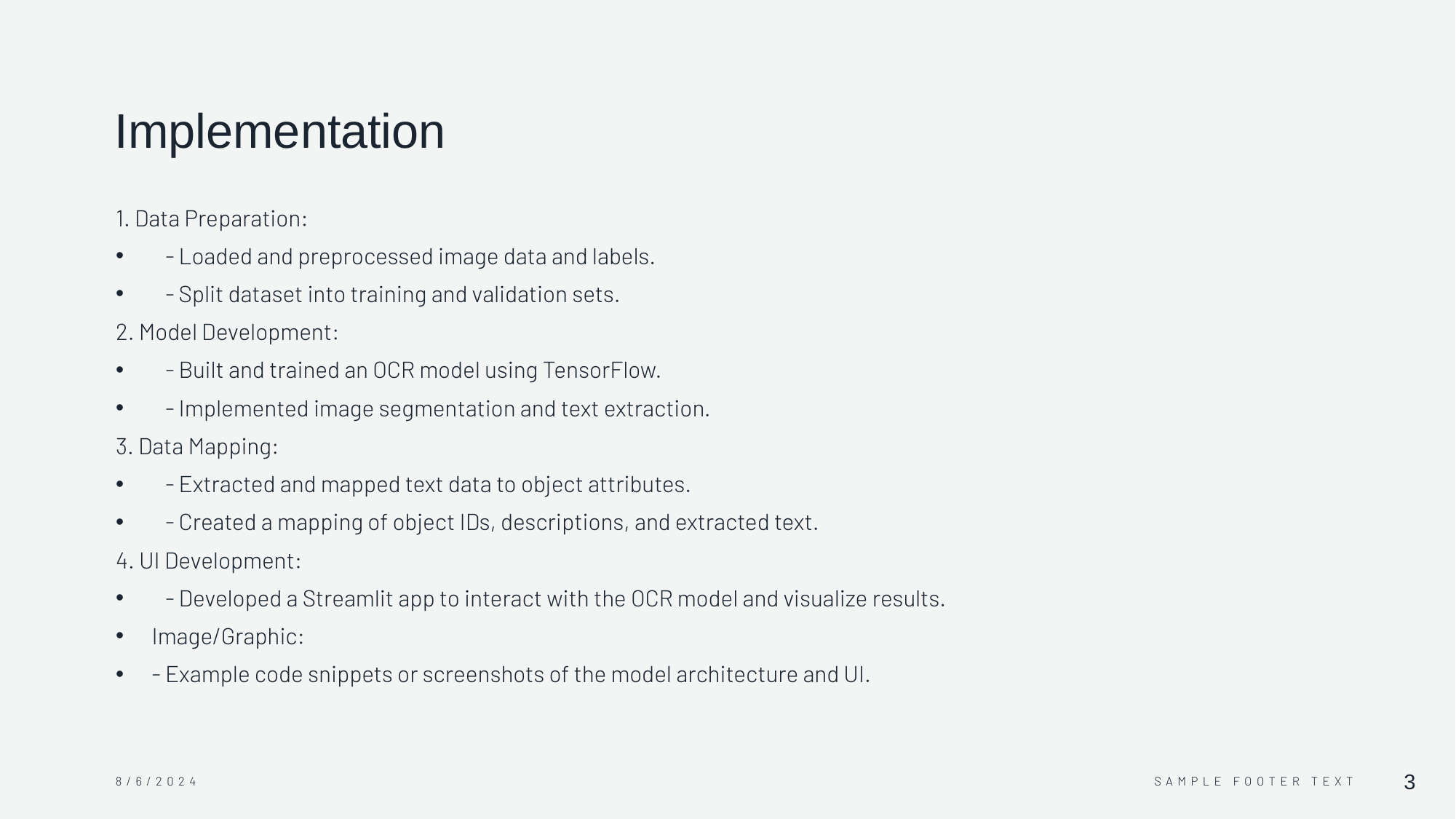

# Implementation
1. Data Preparation:
   - Loaded and preprocessed image data and labels.
   - Split dataset into training and validation sets.
2. Model Development:
   - Built and trained an OCR model using TensorFlow.
   - Implemented image segmentation and text extraction.
3. Data Mapping:
   - Extracted and mapped text data to object attributes.
   - Created a mapping of object IDs, descriptions, and extracted text.
4. UI Development:
   - Developed a Streamlit app to interact with the OCR model and visualize results.
Image/Graphic:
- Example code snippets or screenshots of the model architecture and UI.

8/6/2024
Sample Footer Text
3